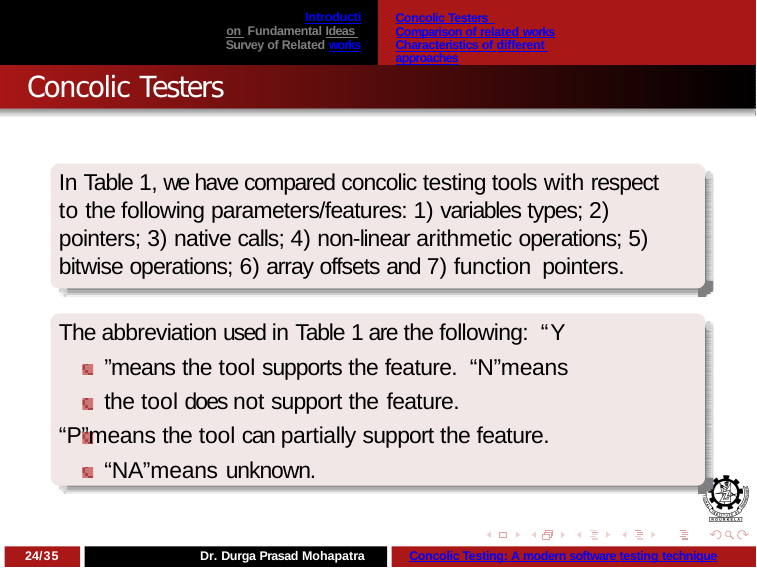

Concolic Testers  Comparison of related works
Characteristics of different approaches
Introduction  Fundamental Ideas  Survey of Related works
Concolic Testers

In Table 1, we have compared concolic testing tools with respect  to the following parameters/features: 1) variables types; 2)  pointers; 3) native calls; 4) non-linear arithmetic operations; 5)  bitwise operations; 6) array offsets and 7) function pointers.

The abbreviation used in Table 1 are the following:  “Y ”means the tool supports the feature.  “N”means the tool does not support the feature.
“P”means the tool can partially support the feature.  “NA”means unknown.

24/35
Dr. Durga Prasad Mohapatra
Concolic Testing: A modern software testing technique